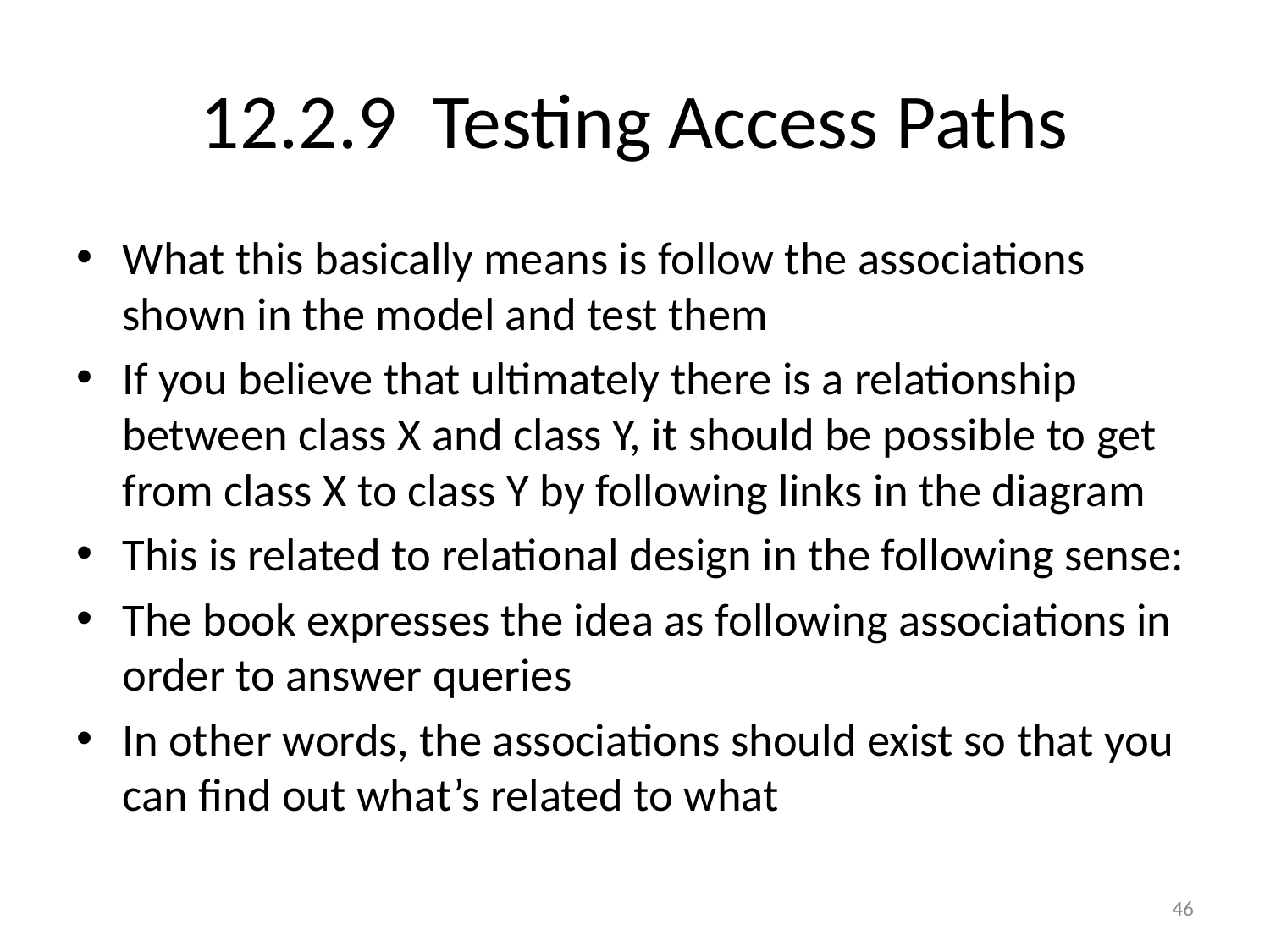

# 12.2.9  Testing Access Paths
What this basically means is follow the associations shown in the model and test them
If you believe that ultimately there is a relationship between class X and class Y, it should be possible to get from class X to class Y by following links in the diagram
This is related to relational design in the following sense:
The book expresses the idea as following associations in order to answer queries
In other words, the associations should exist so that you can find out what’s related to what

46